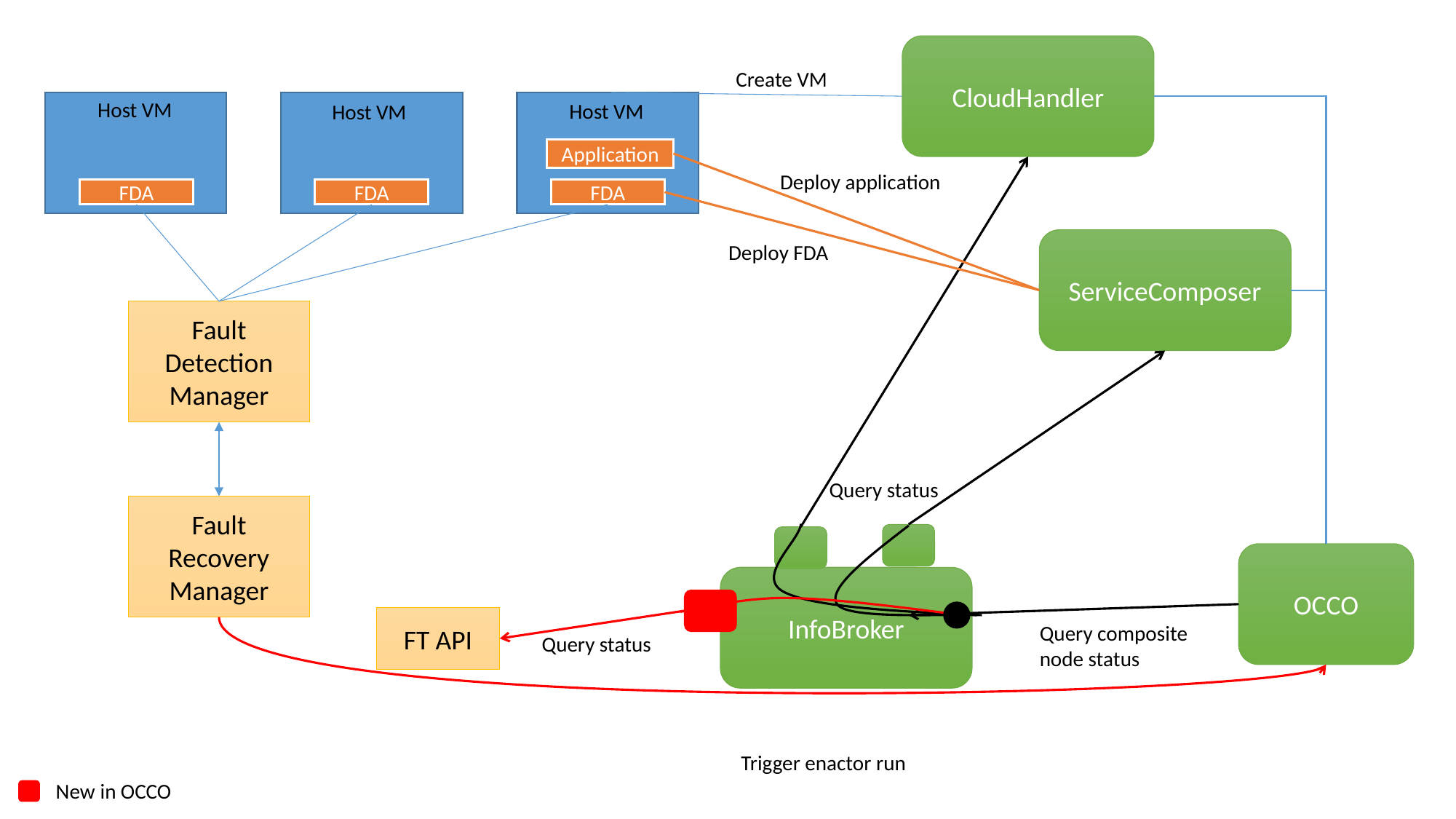

CloudHandler
Create VM
Host VM

Host VM
Host VM
Application
Deploy application
FDA
FDA
FDA
ServiceComposer
Deploy FDA
Fault Detection Manager
Query status
Fault Recovery Manager

OCCO
InfoBroker

FT API
Query composite node status
Query status
Trigger enactor run
New in OCCO